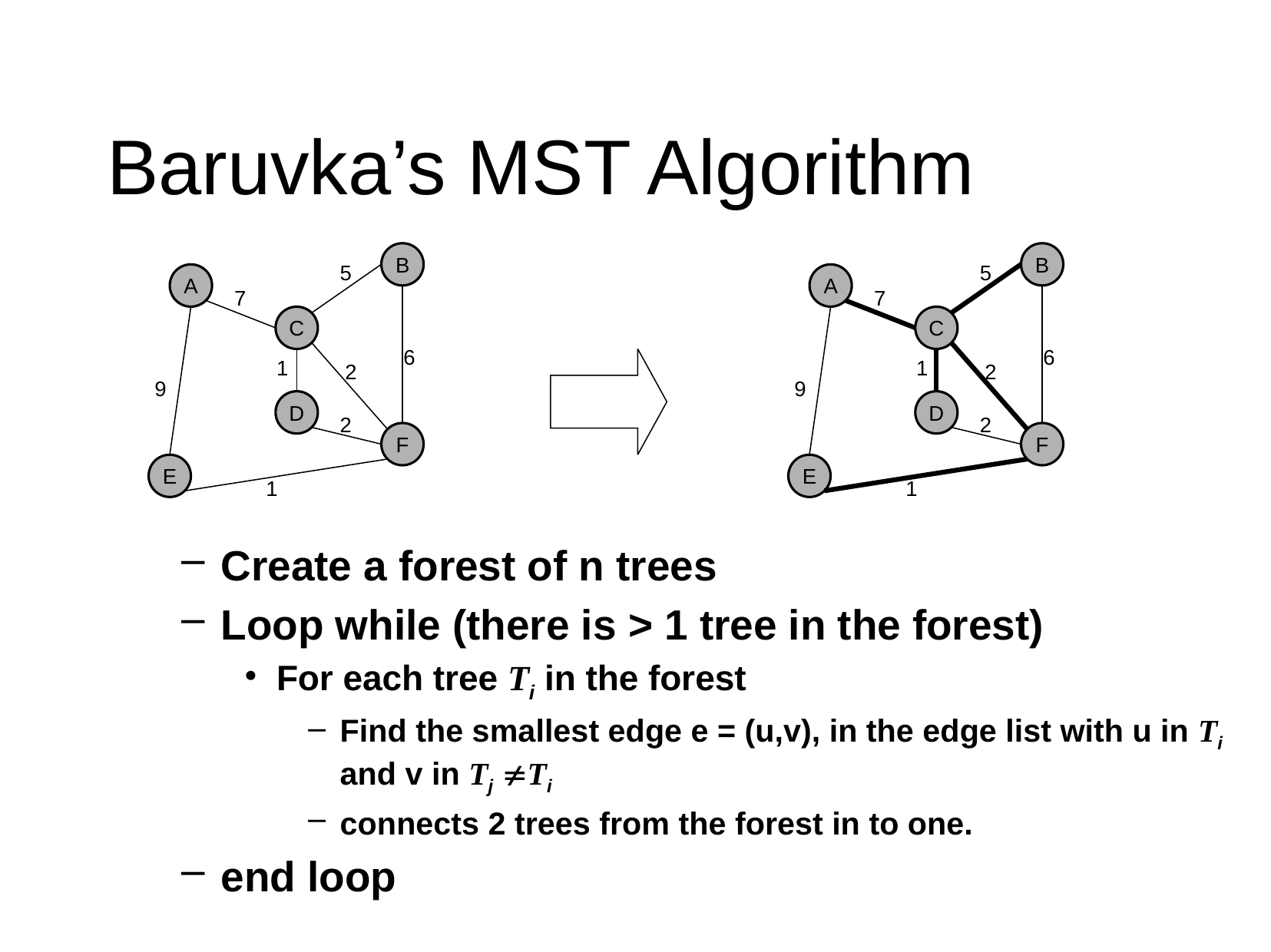

# Baruvka’s MST Algorithm
B
B
5
A
7
C
6

1
2
9
D
2
F
E
1
5
A
7
C
6

1
2
9
D
2
F
E
1
Create a forest of n trees
Loop while (there is > 1 tree in the forest)
For each tree Ti in the forest
Find the smallest edge e = (u,v), in the edge list with u in Ti and v in Tj ≠Ti
connects 2 trees from the forest in to one.
end loop